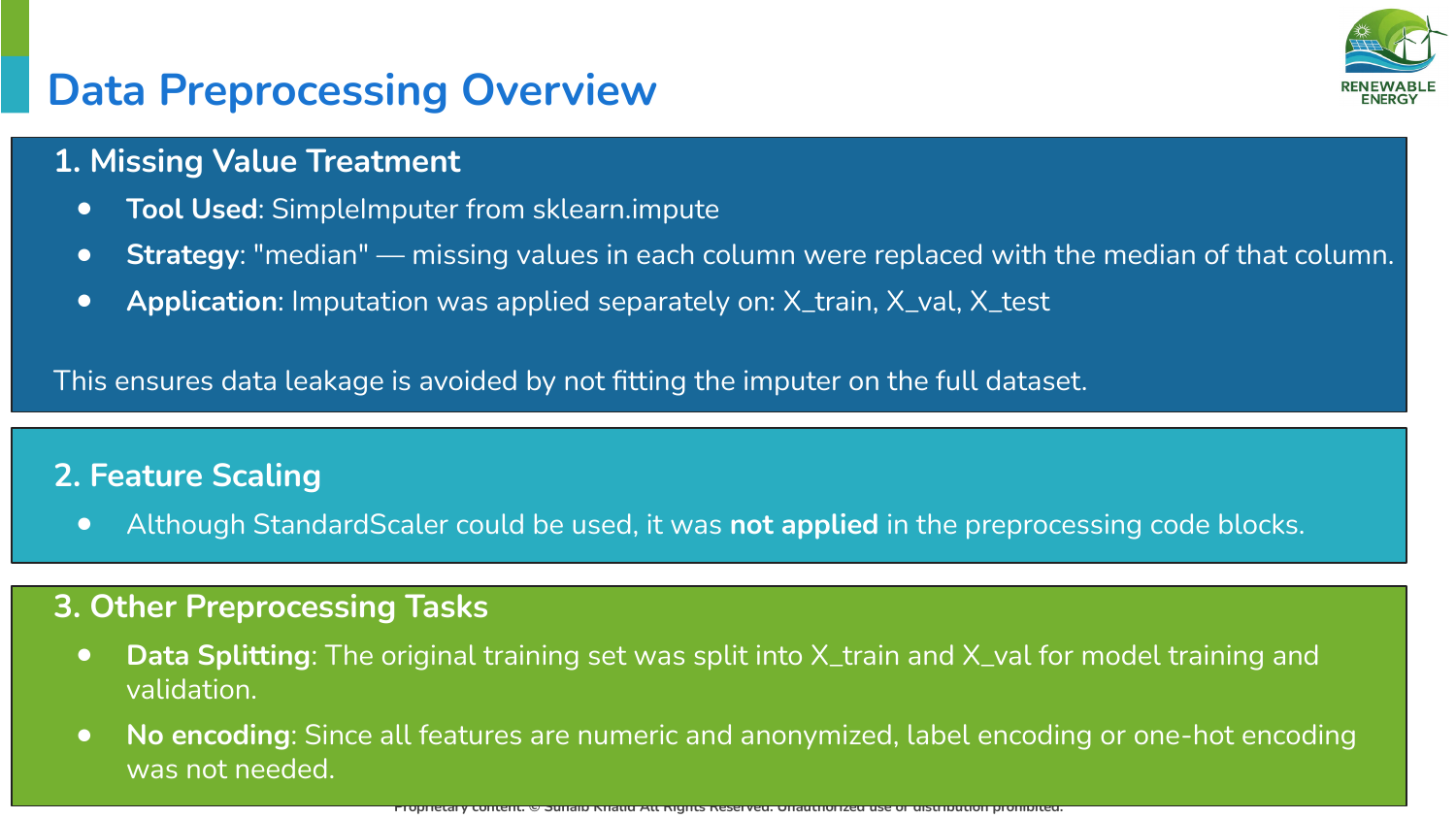

# Data Preprocessing Overview
1. Missing Value Treatment
Tool Used: SimpleImputer from sklearn.impute
Strategy: "median" — missing values in each column were replaced with the median of that column.
Application: Imputation was applied separately on: X_train, X_val, X_test
This ensures data leakage is avoided by not fitting the imputer on the full dataset.

2. Feature Scaling
Although StandardScaler could be used, it was not applied in the preprocessing code blocks.
3. Other Preprocessing Tasks
Data Splitting: The original training set was split into X_train and X_val for model training and validation.
No encoding: Since all features are numeric and anonymized, label encoding or one-hot encoding was not needed.